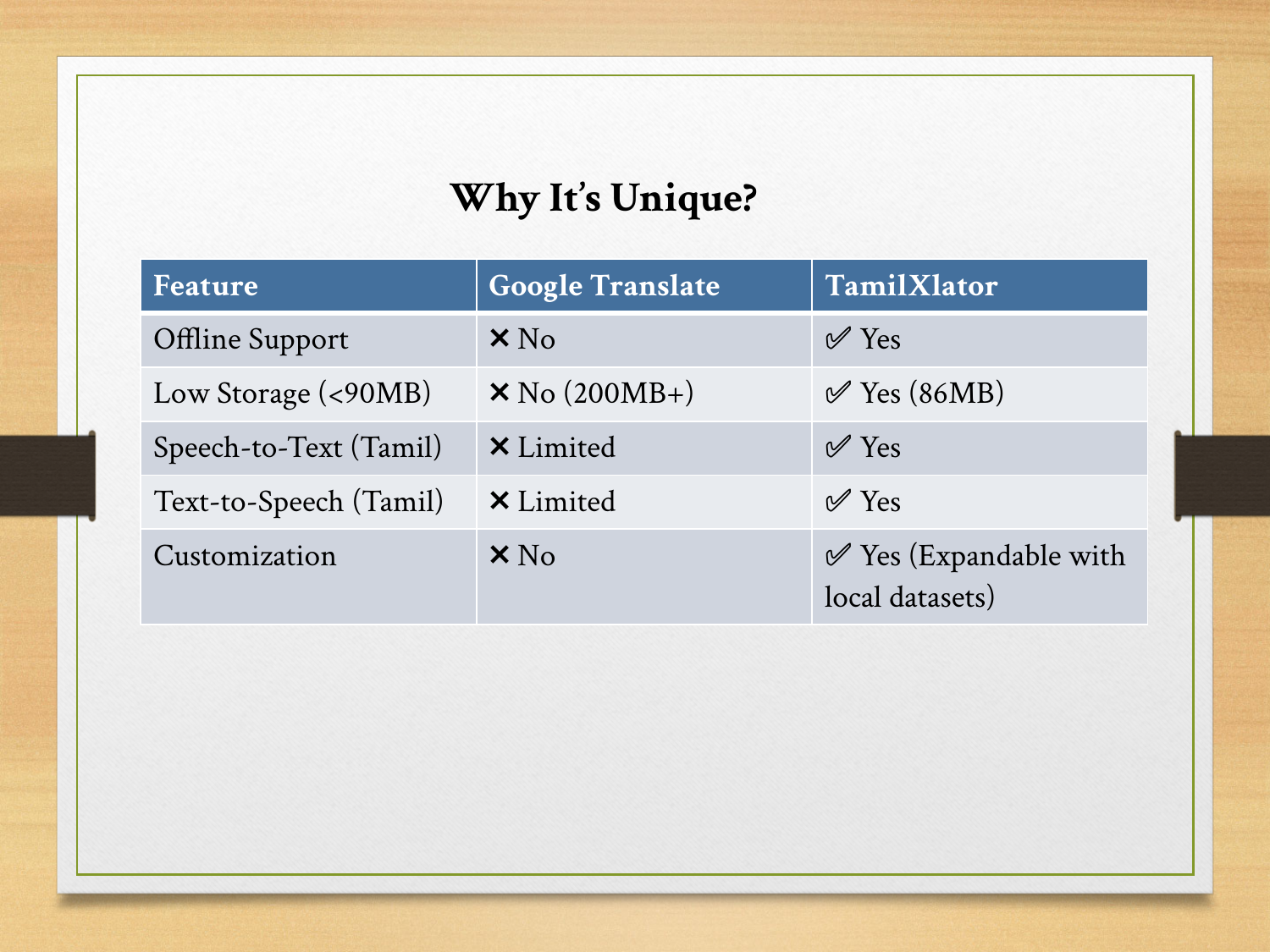

Why It’s Unique?
| Feature | Google Translate | TamilXlator |
| --- | --- | --- |
| Offline Support | ❌ No | ✅ Yes |
| Low Storage (<90MB) | ❌ No (200MB+) | ✅ Yes (86MB) |
| Speech-to-Text (Tamil) | ❌ Limited | ✅ Yes |
| Text-to-Speech (Tamil) | ❌ Limited | ✅ Yes |
| Customization | ❌ No | ✅ Yes (Expandable with local datasets) |